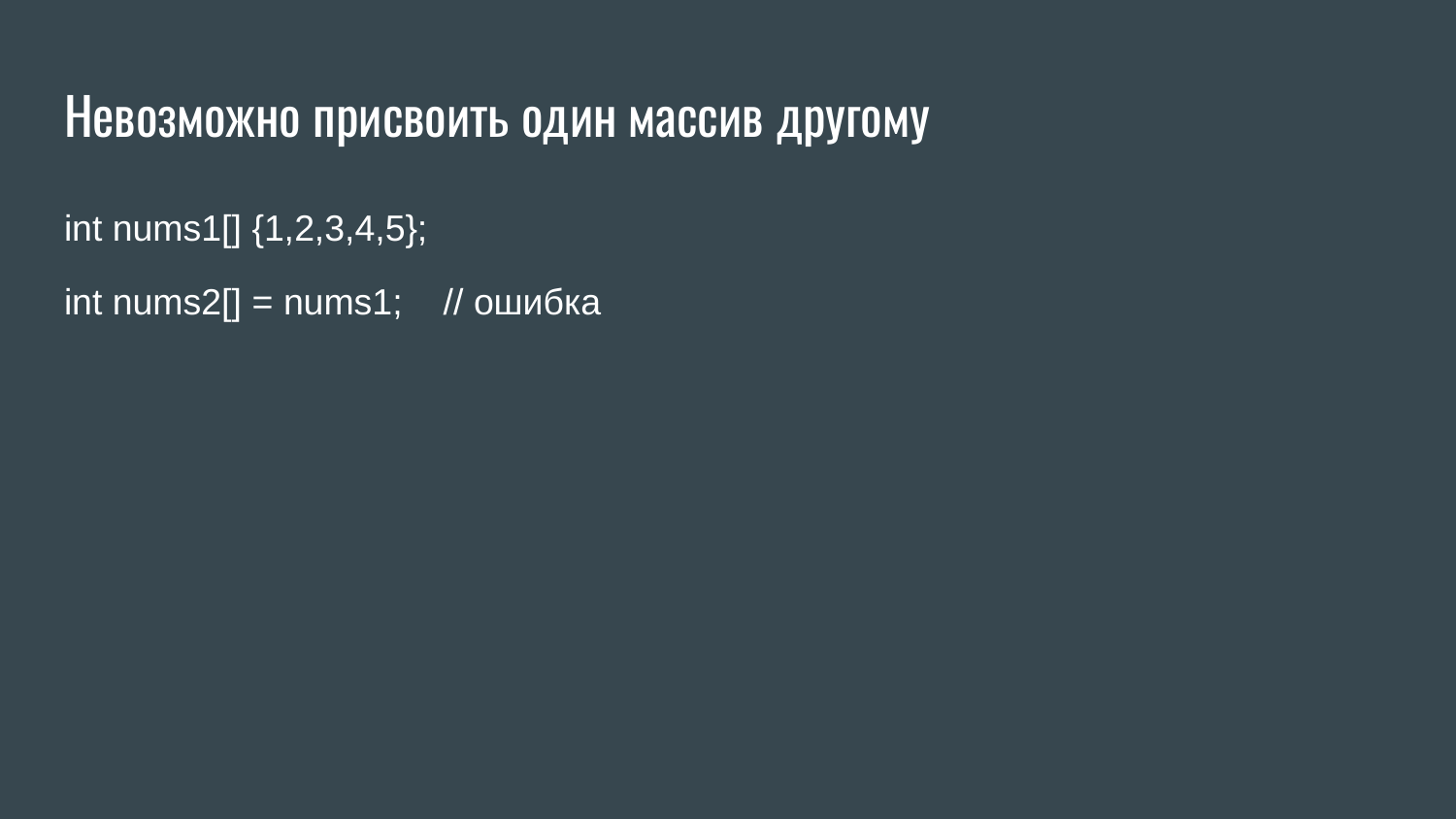

# Невозможно присвоить один массив другому
int nums1[] {1,2,3,4,5};
int nums2[] = nums1;    // ошибка